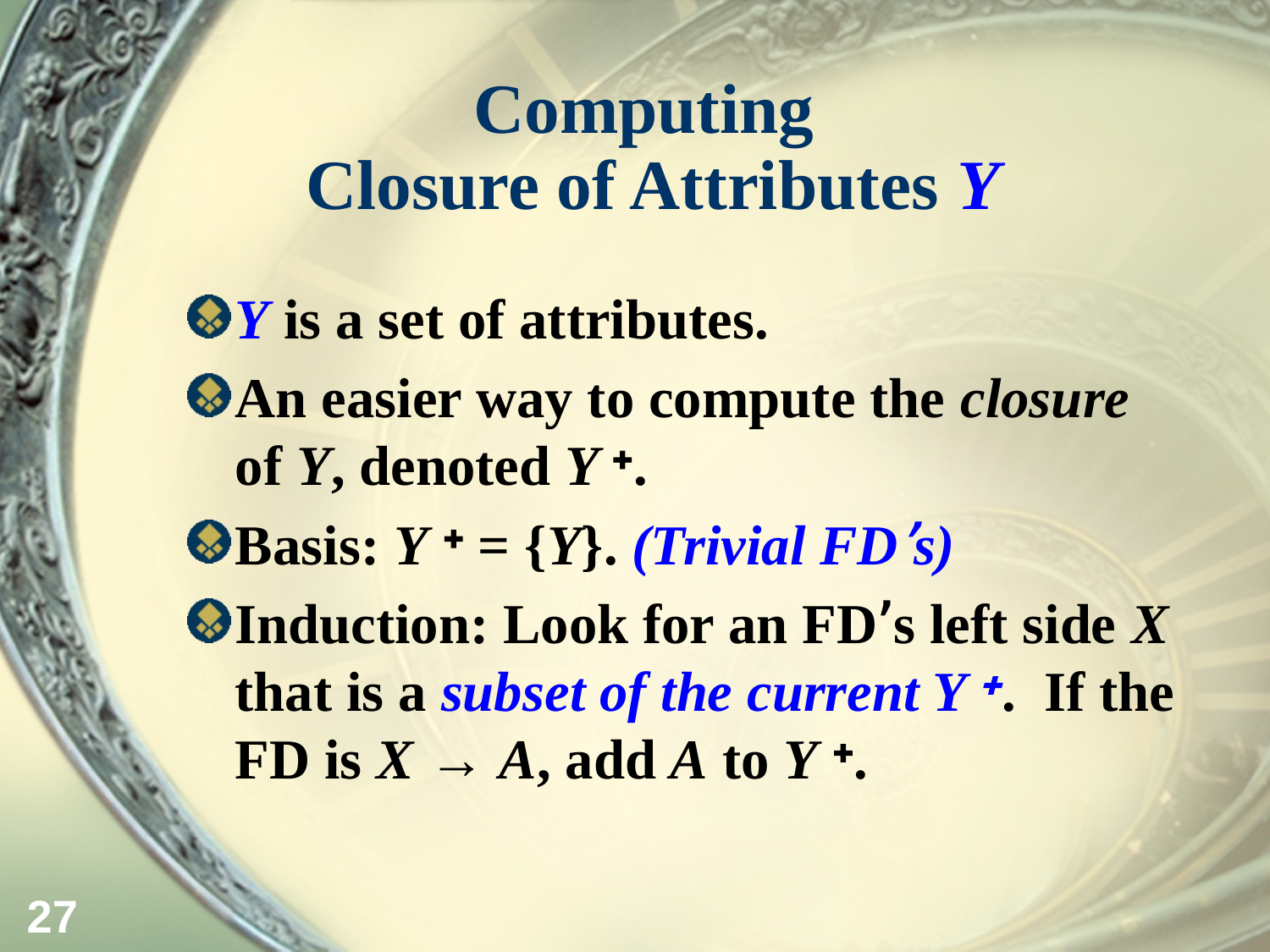

# Computing Closure of Attributes Y
Y is a set of attributes.
An easier way to compute the closure of Y, denoted Y +.
Basis: Y + = {Y}. (Trivial FD’s)
Induction: Look for an FD’s left side X that is a subset of the current Y +.  If the FD is X → A, add A to Y +.
27